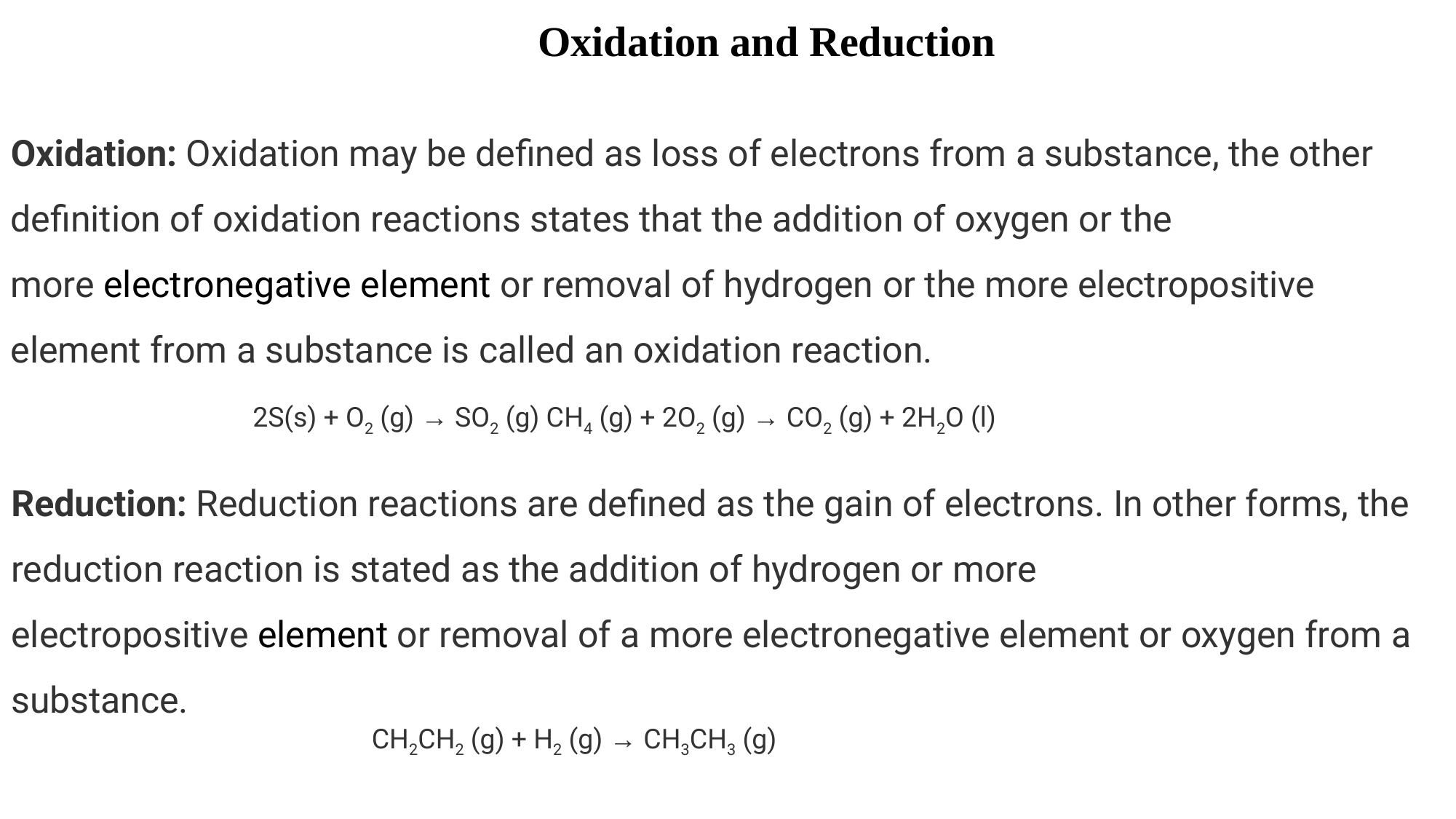

Oxidation and Reduction
Oxidation: Oxidation may be defined as loss of electrons from a substance, the other definition of oxidation reactions states that the addition of oxygen or the more electronegative element or removal of hydrogen or the more electropositive element from a substance is called an oxidation reaction.
2S(s) + O2 (g) → SO2 (g) CH4 (g) + 2O2 (g) → CO2 (g) + 2H2O (l)
Reduction: Reduction reactions are defined as the gain of electrons. In other forms, the reduction reaction is stated as the addition of hydrogen or more electropositive element or removal of a more electronegative element or oxygen from a substance.
CH2CH2 (g) + H2 (g) → CH3CH3 (g)